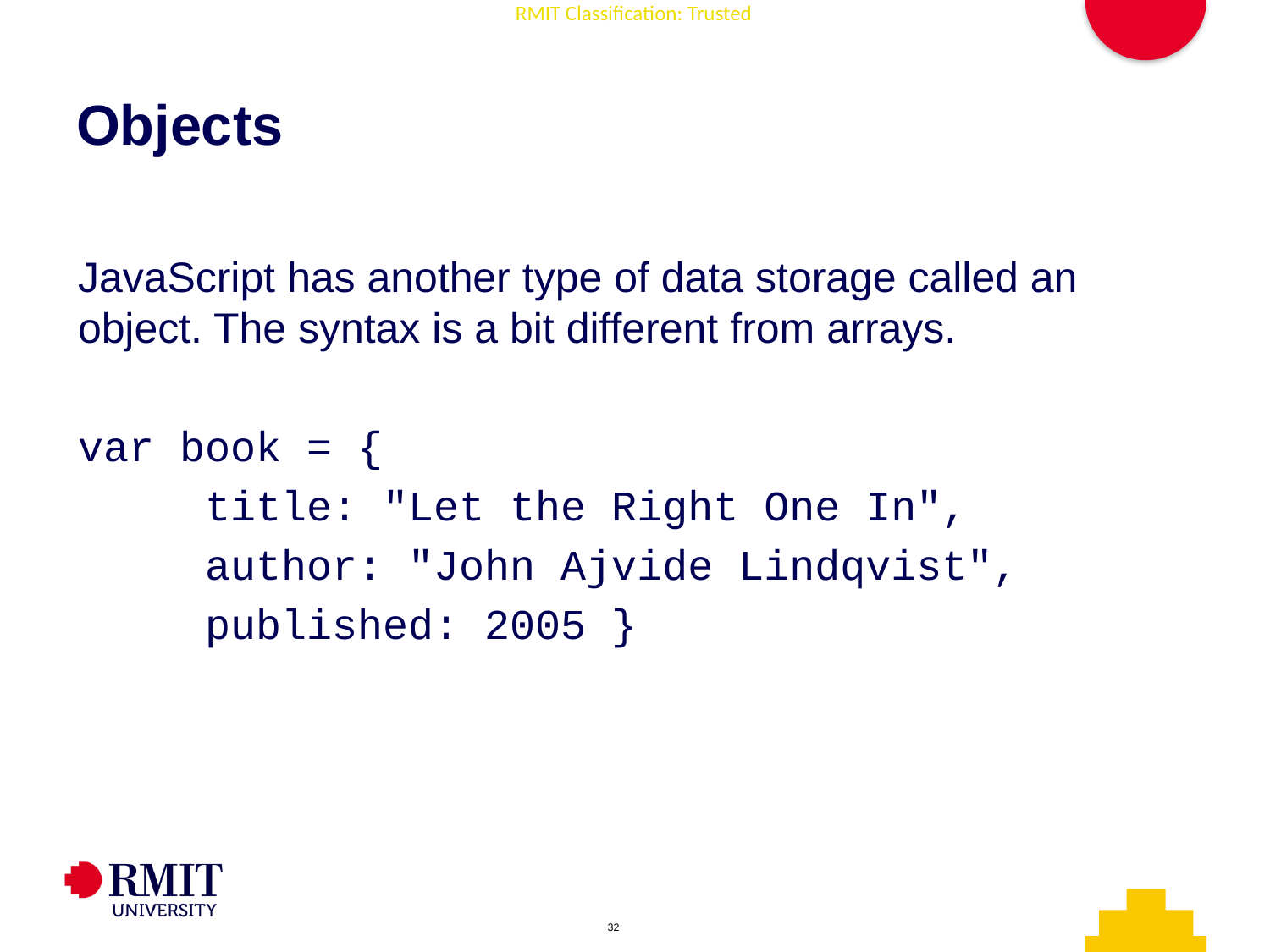

# Objects
JavaScript has another type of data storage called an object. The syntax is a bit different from arrays.

var book = {
	title: "Let the Right One In",
	author: "John Ajvide Lindqvist",
	published: 2005 }
AD006 Associate Degree in IT